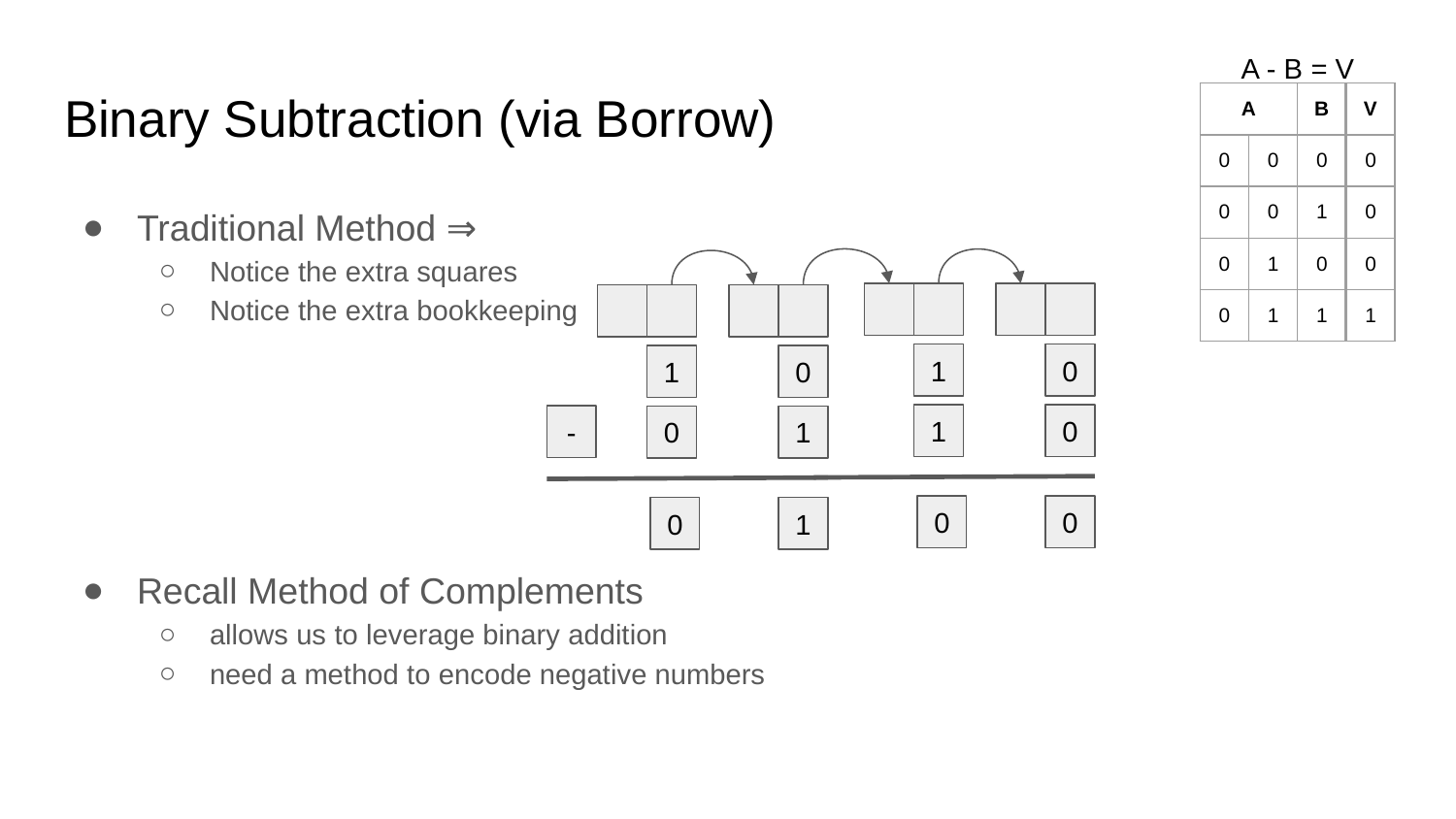

A - B = V
# Binary Subtraction (via Borrow)
| A |  | B | V |
| --- | --- | --- | --- |
| 0 | 0 | 0 | 0 |
| 0 | 0 | 1 | 0 |
| 0 | 1 | 0 | 0 |
| 0 | 1 | 1 | 1 |
Traditional Method ⇒
Notice the extra squares
Notice the extra bookkeeping
Recall Method of Complements
allows us to leverage binary addition
need a method to encode negative numbers

1
0
1
0
1
0
-
0
1
0
0
0
1